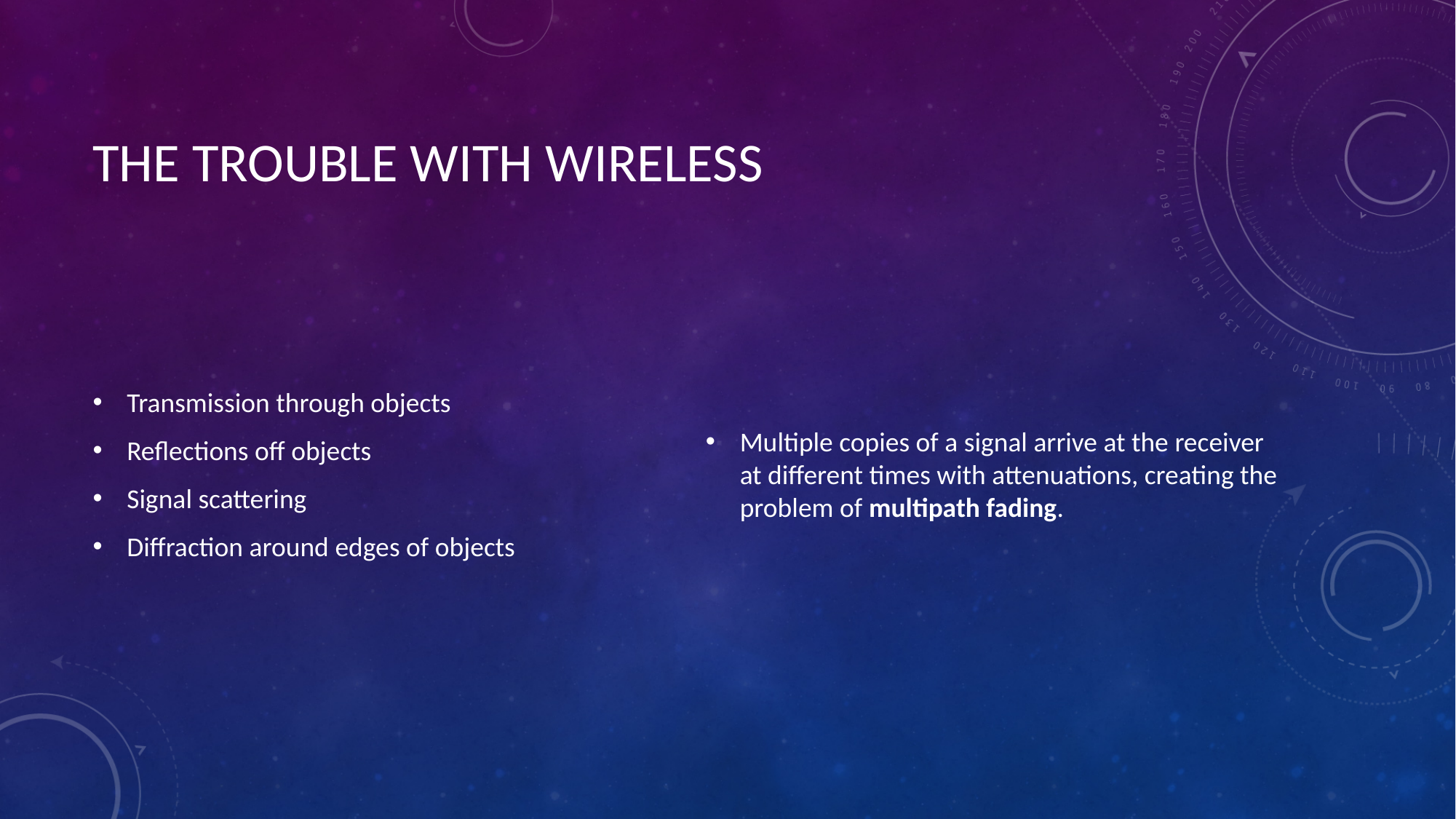

# The Trouble with Wireless
Transmission through objects
Reflections off objects
Signal scattering
Diffraction around edges of objects
Multiple copies of a signal arrive at the receiver at different times with attenuations, creating the problem of multipath fading.